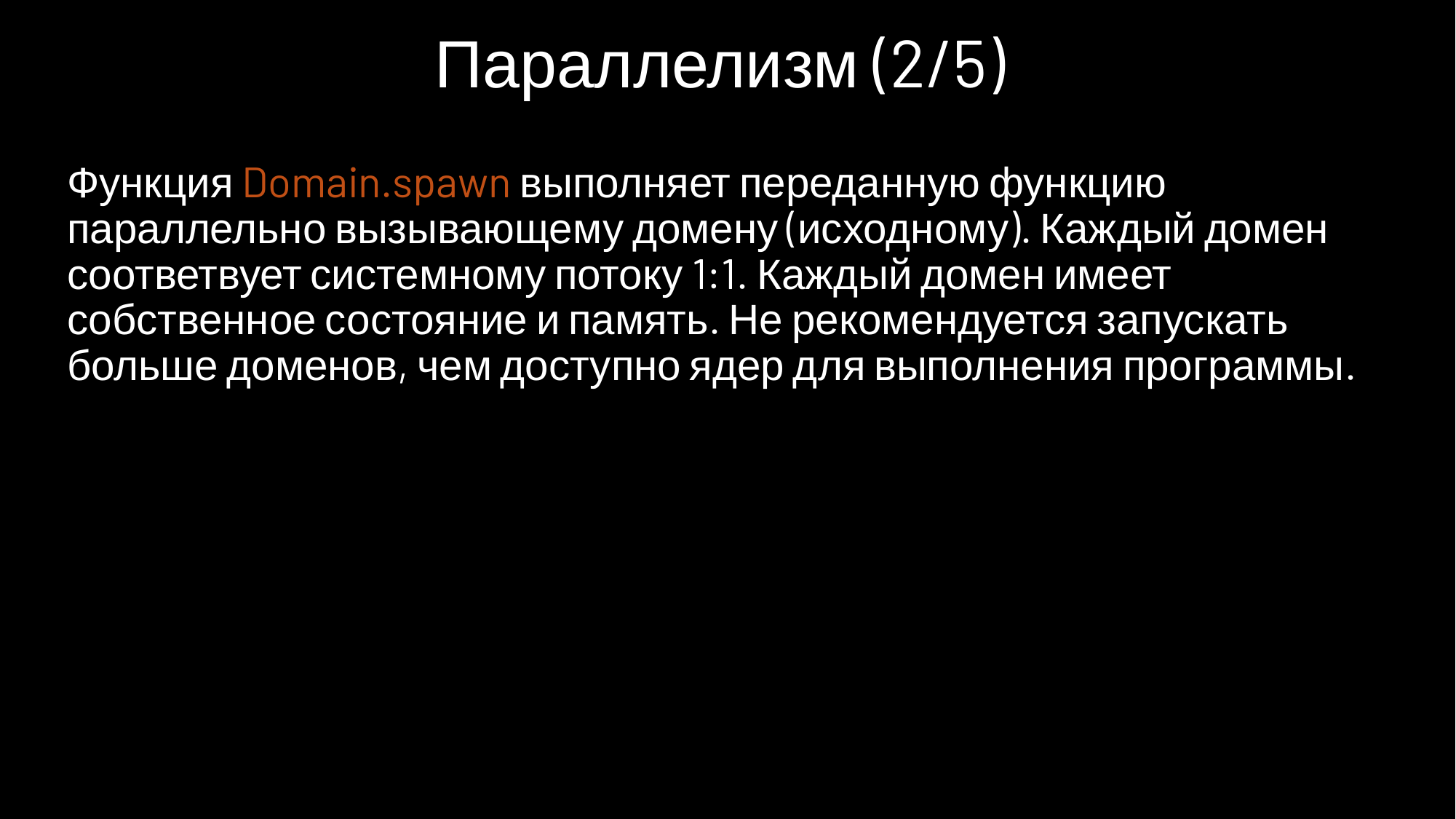

# Параллелизм (2/5)
Функция Domain.spawn выполняет переданную функцию параллельно вызывающему домену (исходному). Каждый домен соответвует системному потоку 1:1. Каждый домен имеет собственное состояние и память. Не рекомендуется запускать больше доменов, чем доступно ядер для выполнения программы.